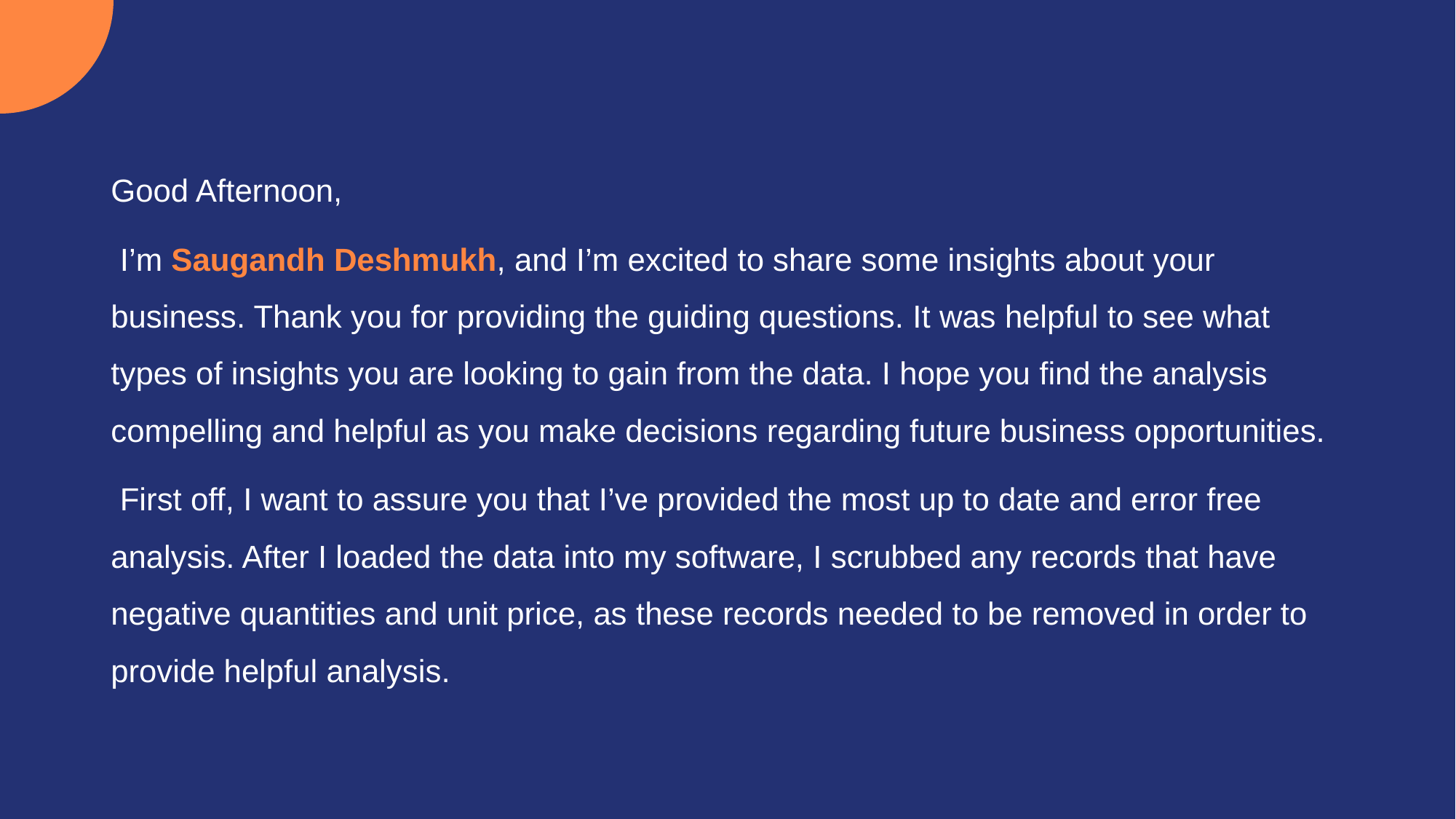

Good Afternoon,
 I’m Saugandh Deshmukh, and I’m excited to share some insights about your business. Thank you for providing the guiding questions. It was helpful to see what types of insights you are looking to gain from the data. I hope you find the analysis compelling and helpful as you make decisions regarding future business opportunities.
 First off, I want to assure you that I’ve provided the most up to date and error free analysis. After I loaded the data into my software, I scrubbed any records that have negative quantities and unit price, as these records needed to be removed in order to provide helpful analysis.